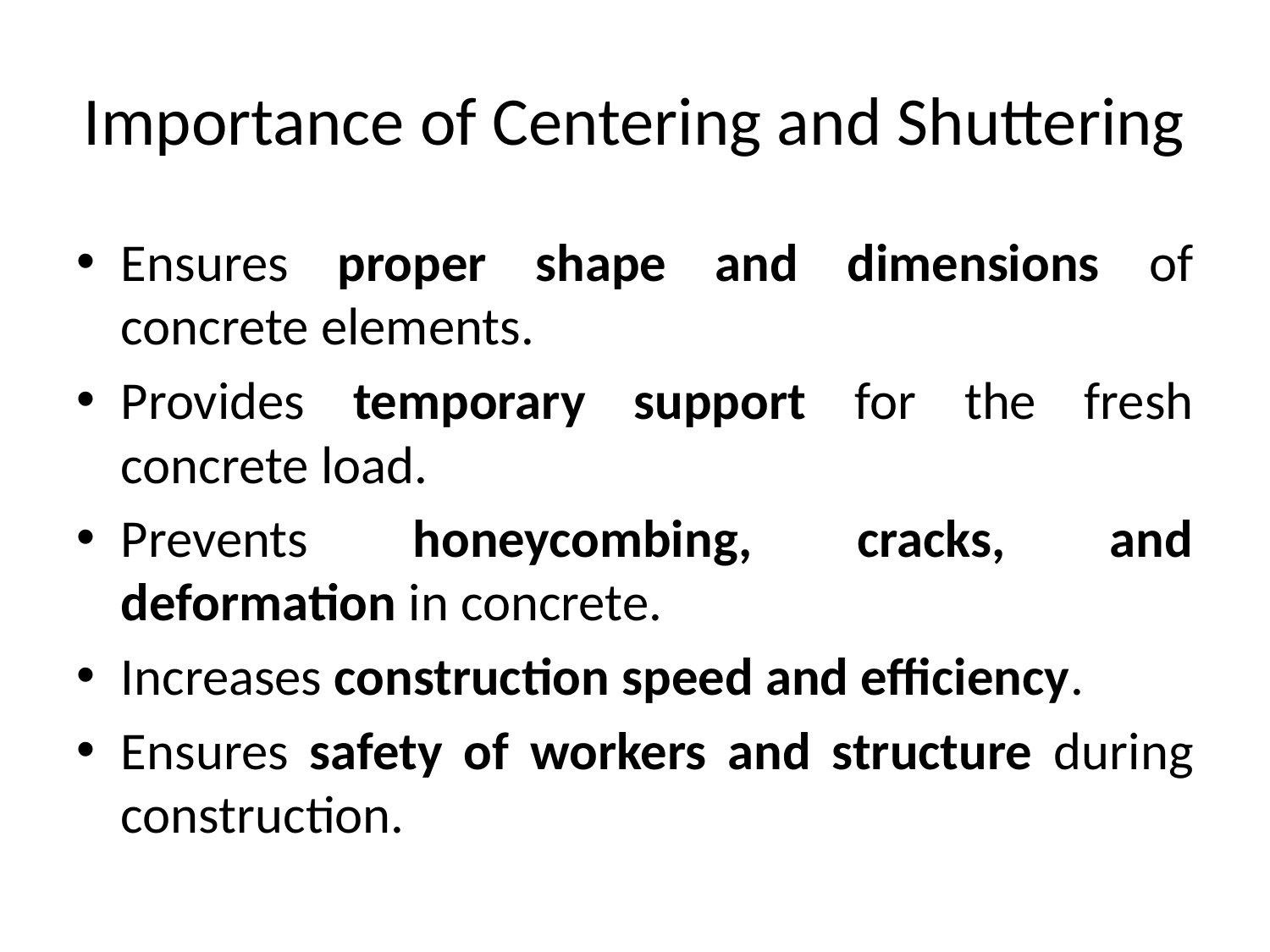

# Importance of Centering and Shuttering
Ensures proper shape and dimensions of concrete elements.
Provides temporary support for the fresh concrete load.
Prevents honeycombing, cracks, and deformation in concrete.
Increases construction speed and efficiency.
Ensures safety of workers and structure during construction.